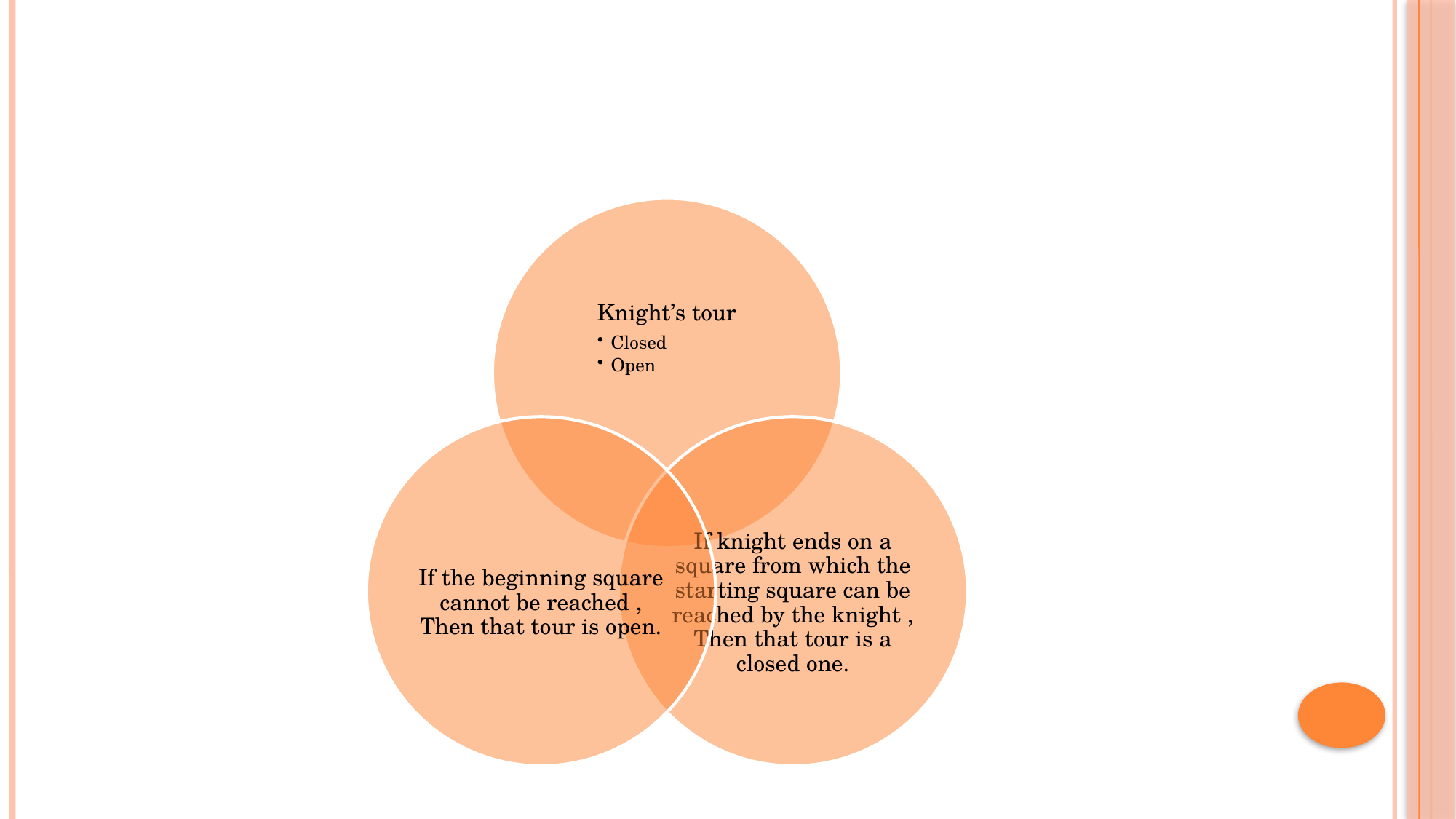

#
Knight’s tour
Closed
Open
If knight ends on a square from which the starting square can be reached by the knight , Then that tour is a closed one.
If the beginning square cannot be reached , Then that tour is open.